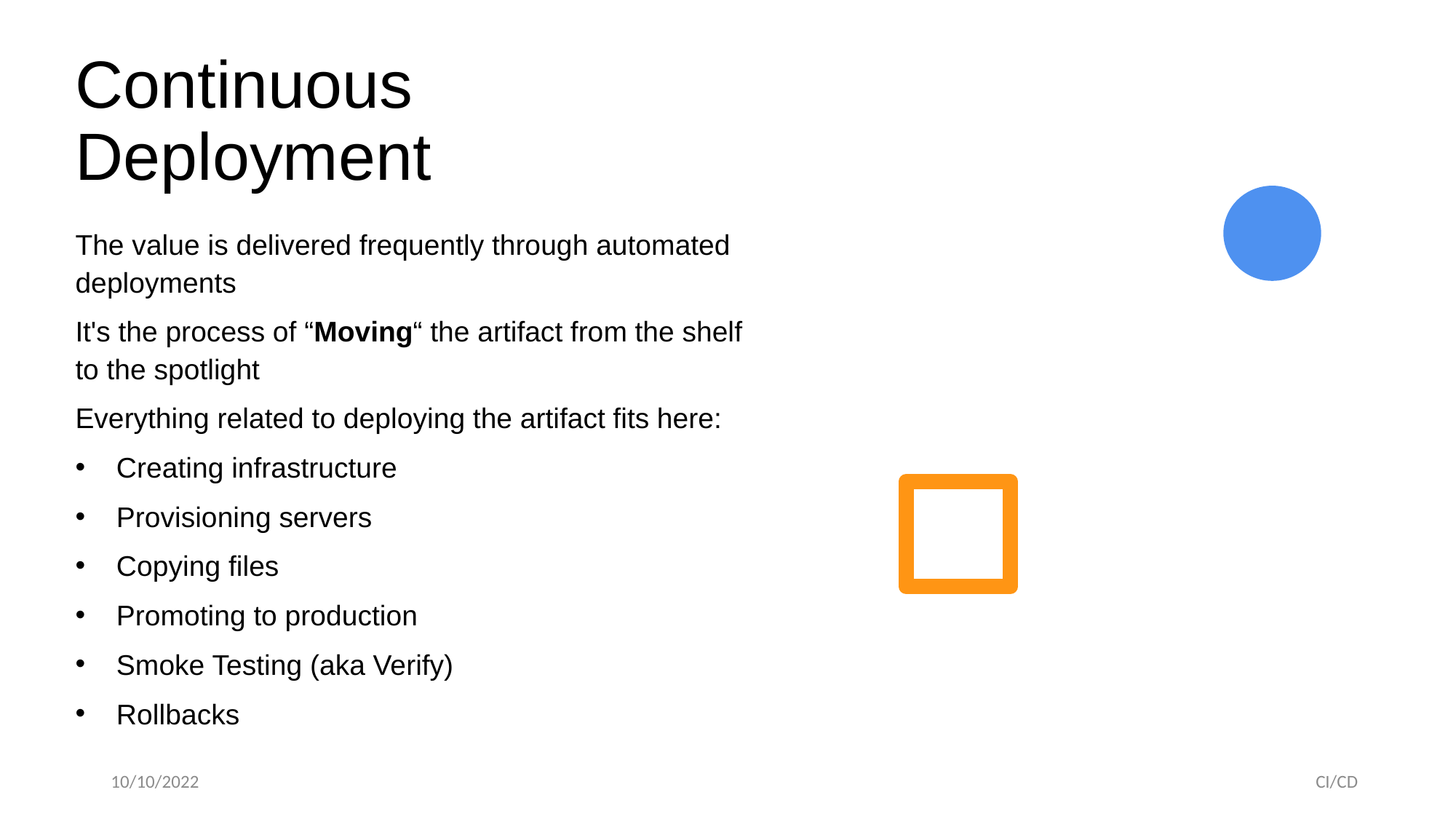

# Continuous Deployment
The value is delivered frequently through automated deployments
It's the process of “Moving“ the artifact from the shelf to the spotlight
Everything related to deploying the artifact fits here:
Creating infrastructure
Provisioning servers
Copying files
Promoting to production
Smoke Testing (aka Verify)
Rollbacks
10/10/2022
CI/CD